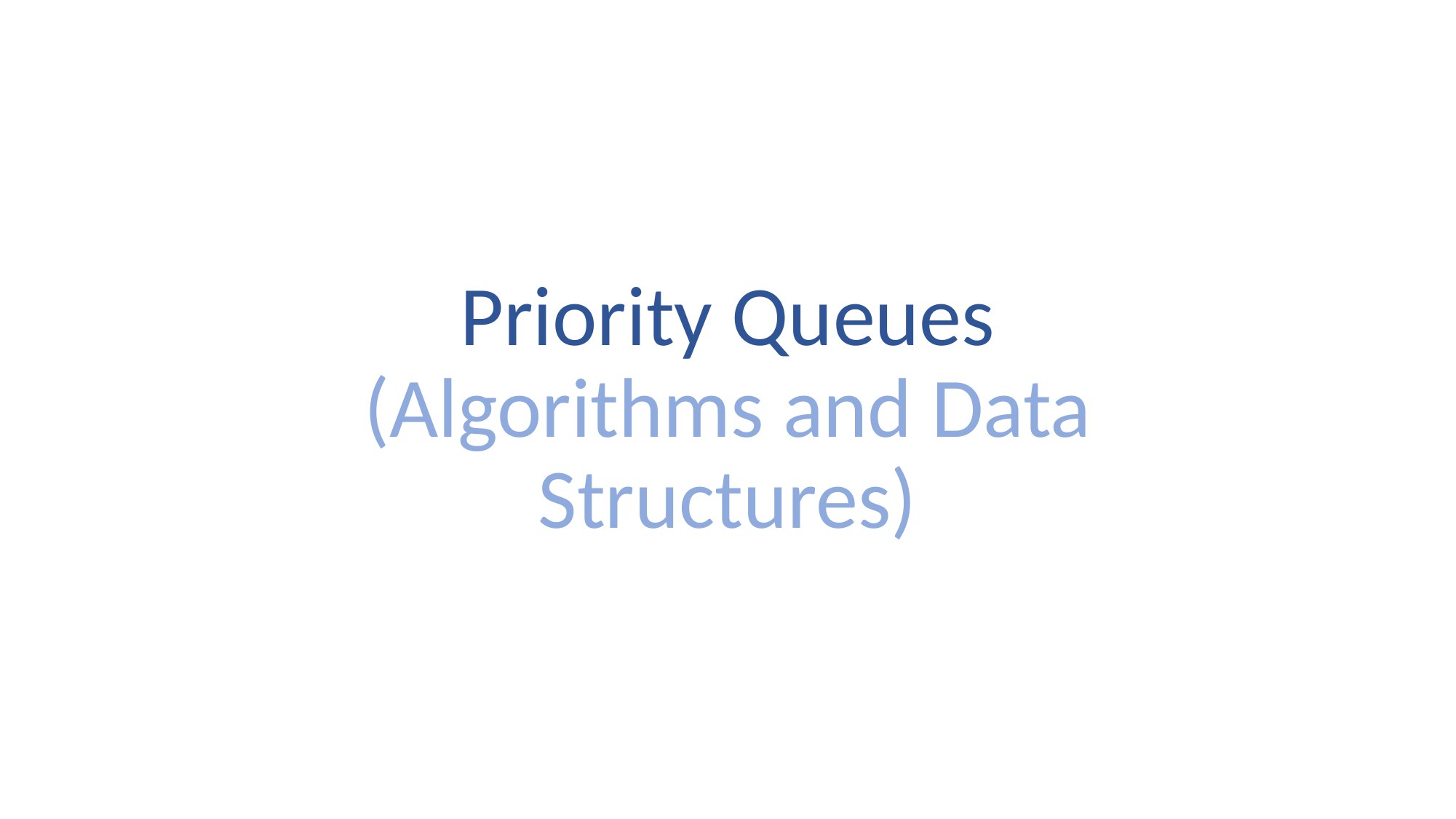

# Priority Queues (Algorithms and Data Structures)